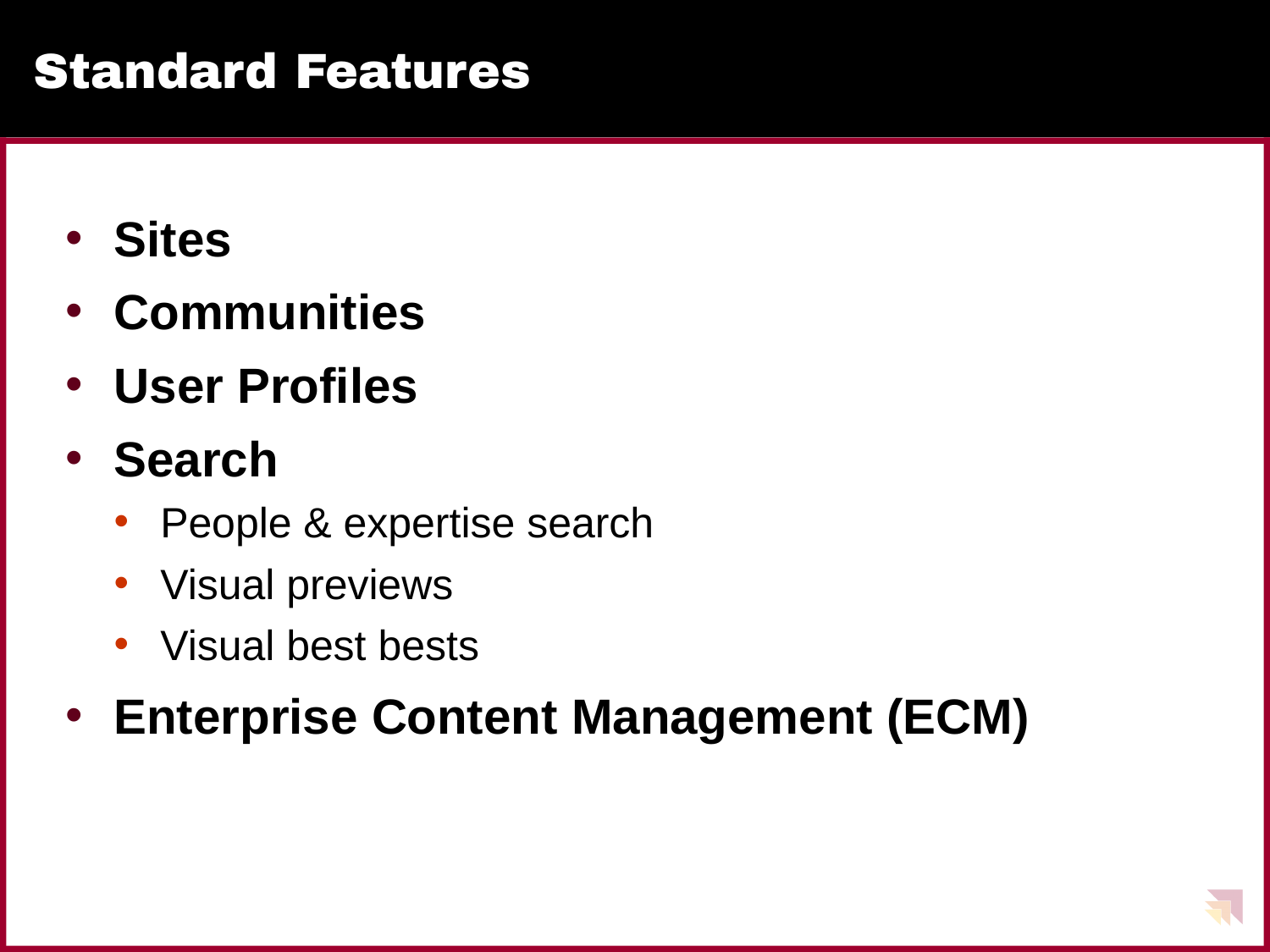

# Standard Features
Sites
Communities
User Profiles
Search
People & expertise search
Visual previews
Visual best bests
Enterprise Content Management (ECM)